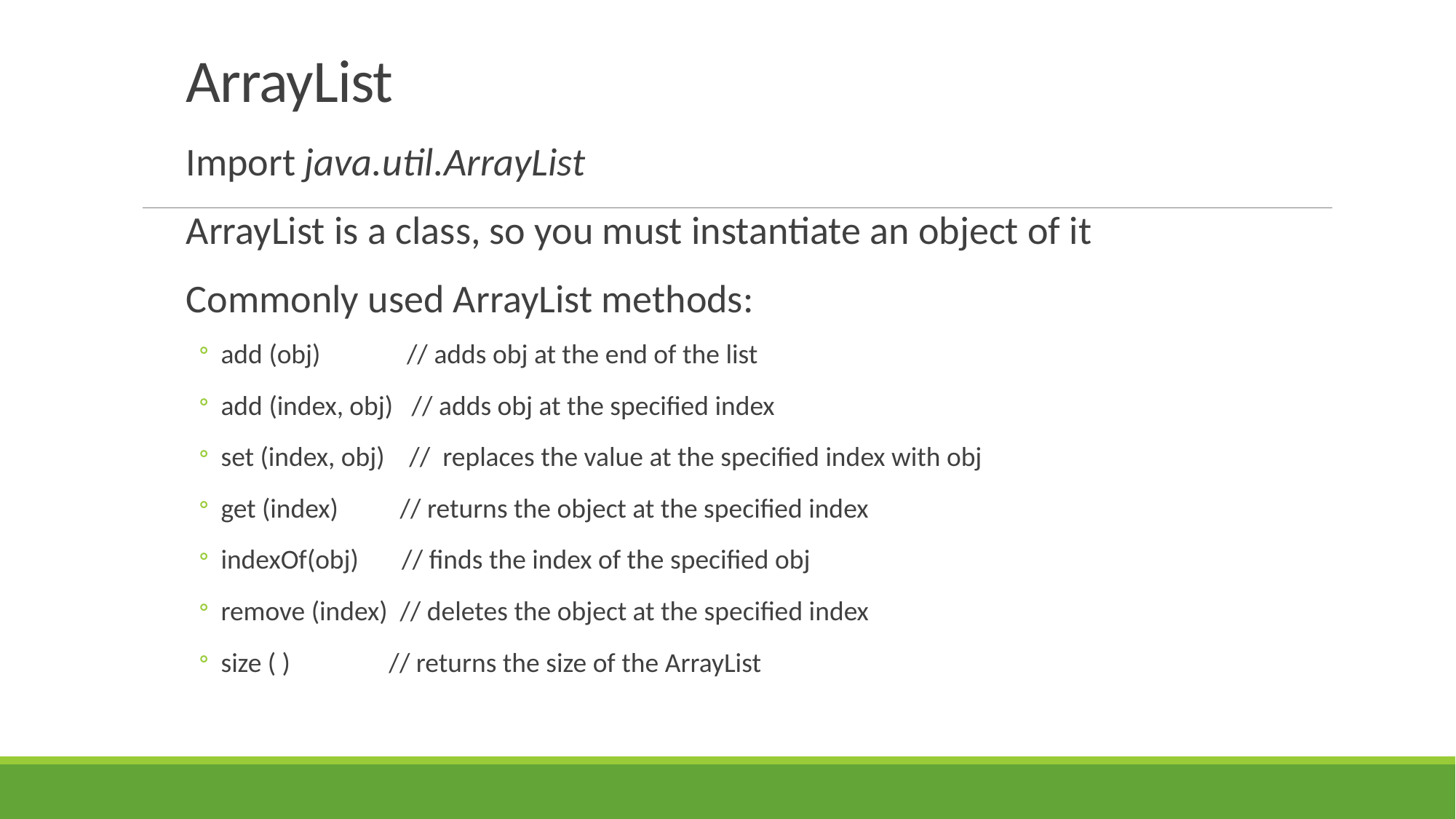

# ArrayList
Import java.util.ArrayList
ArrayList is a class, so you must instantiate an object of it
Commonly used ArrayList methods:
add (obj)              // adds obj at the end of the list
add (index, obj)   // adds obj at the specified index
set (index, obj)    //  replaces the value at the specified index with obj
get (index)          // returns the object at the specified index
indexOf(obj)       // finds the index of the specified obj
remove (index)  // deletes the object at the specified index
size ( )                // returns the size of the ArrayList